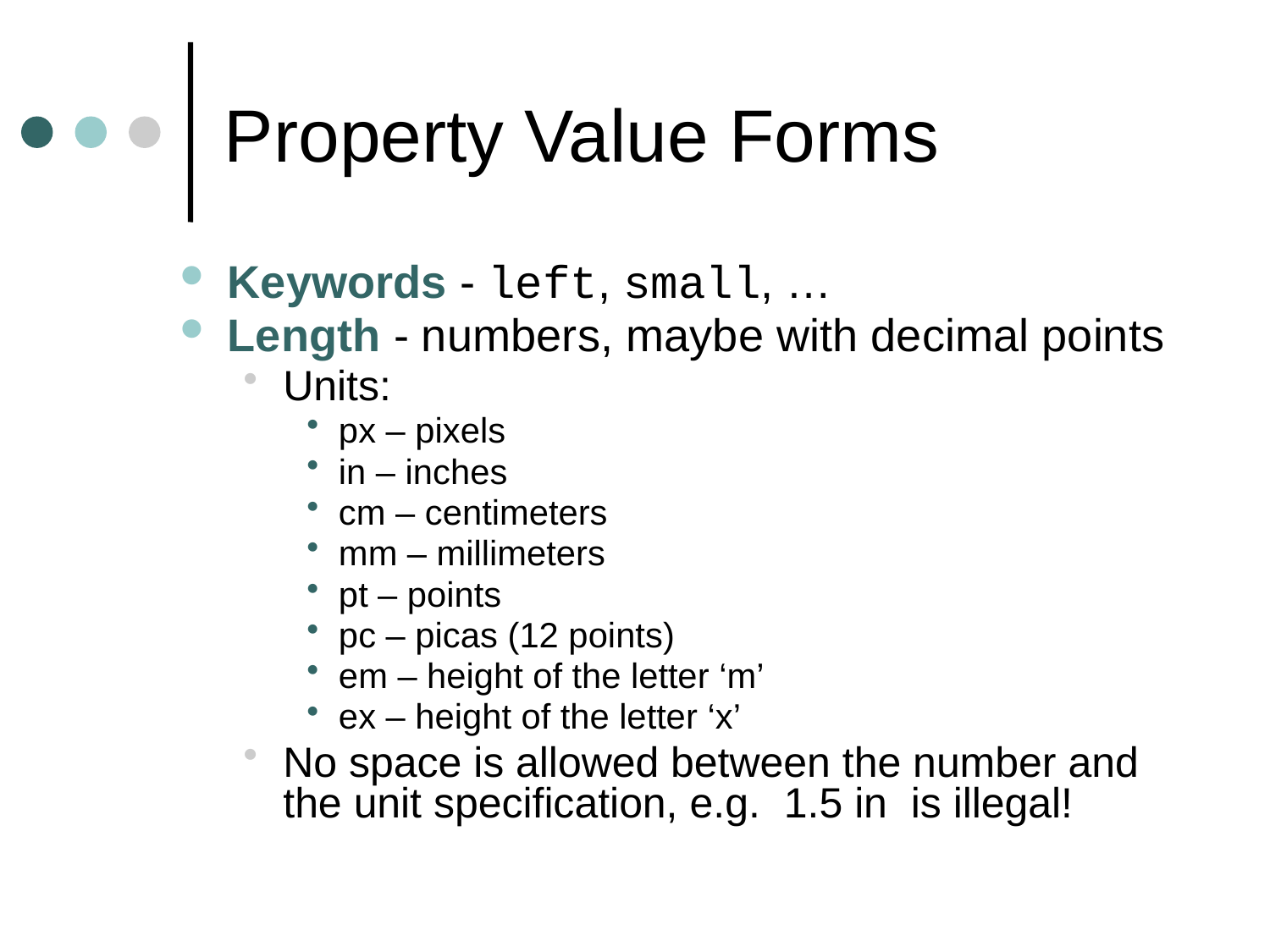

# Property Value Forms
Keywords - left, small, …
Length - numbers, maybe with decimal points
Units:
px – pixels
in – inches
cm – centimeters
mm – millimeters
pt – points
pc – picas (12 points)
em – height of the letter ‘m’
ex – height of the letter ‘x’
No space is allowed between the number and the unit specification, e.g.  1.5 in  is illegal!